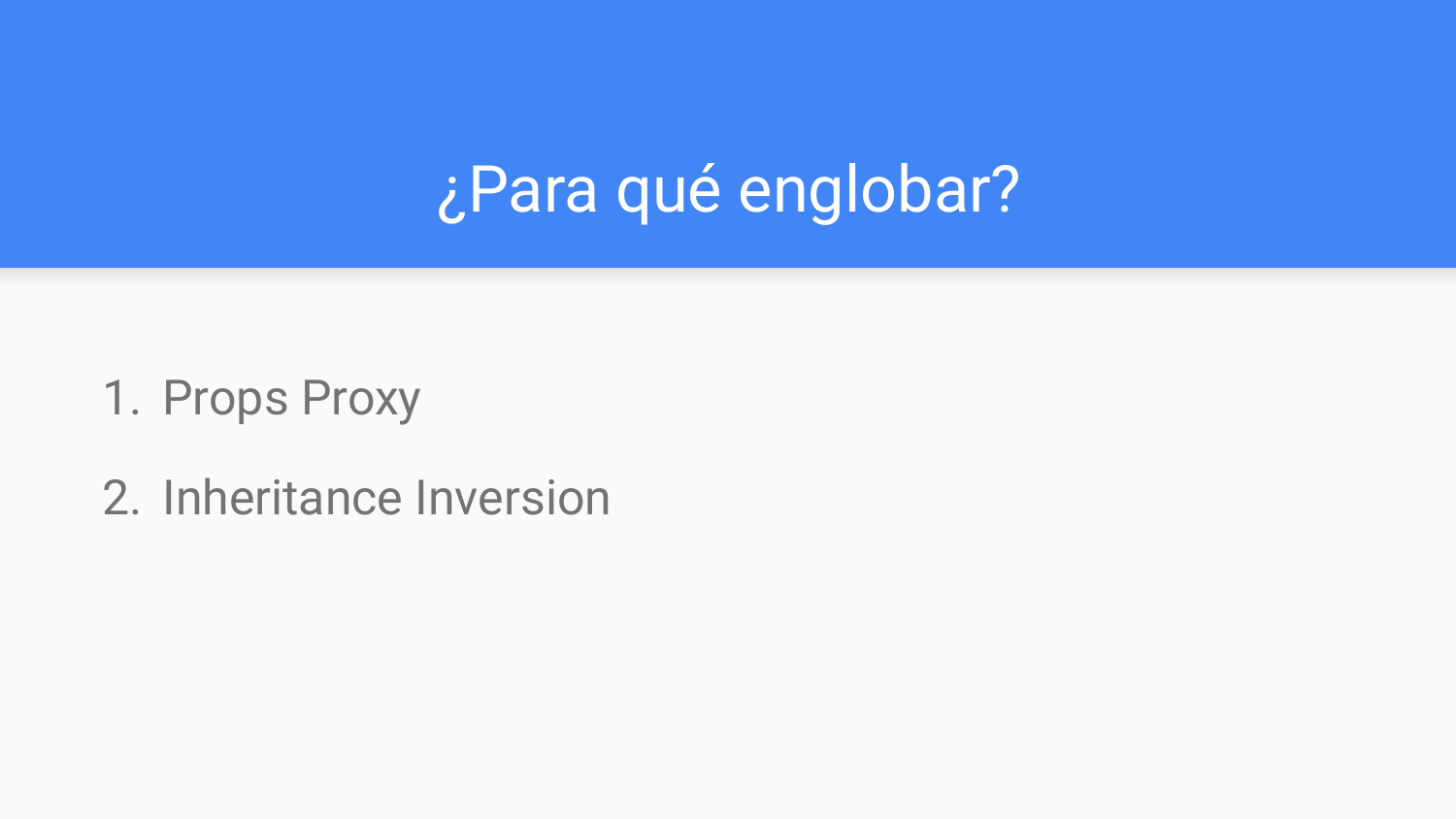

# ¿Para qué englobar?
Props Proxy
Inheritance Inversion